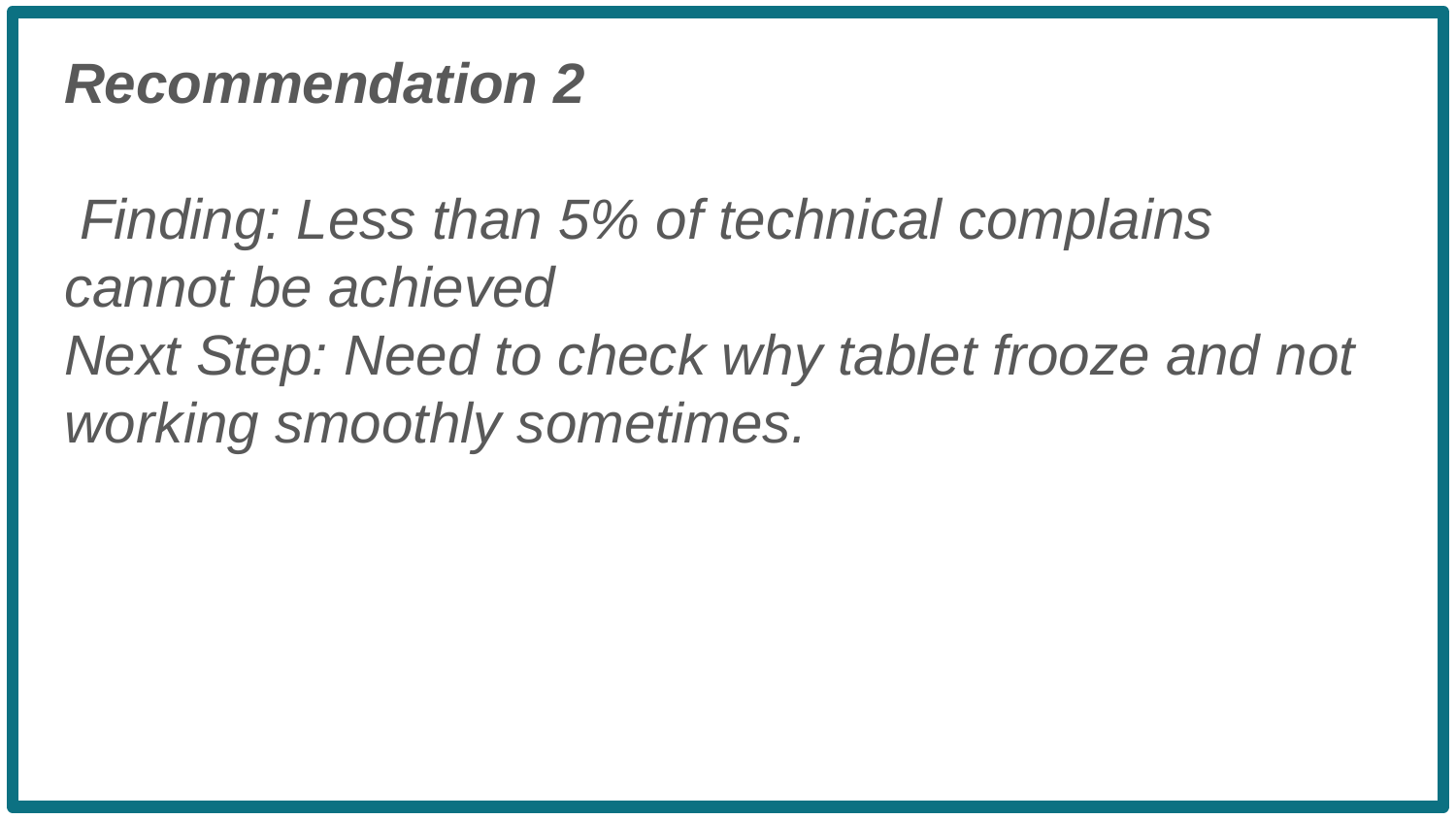

Recommendation 2

 Finding: Less than 5% of technical complains cannot be achieved
Next Step: Need to check why tablet frooze and not working smoothly sometimes.